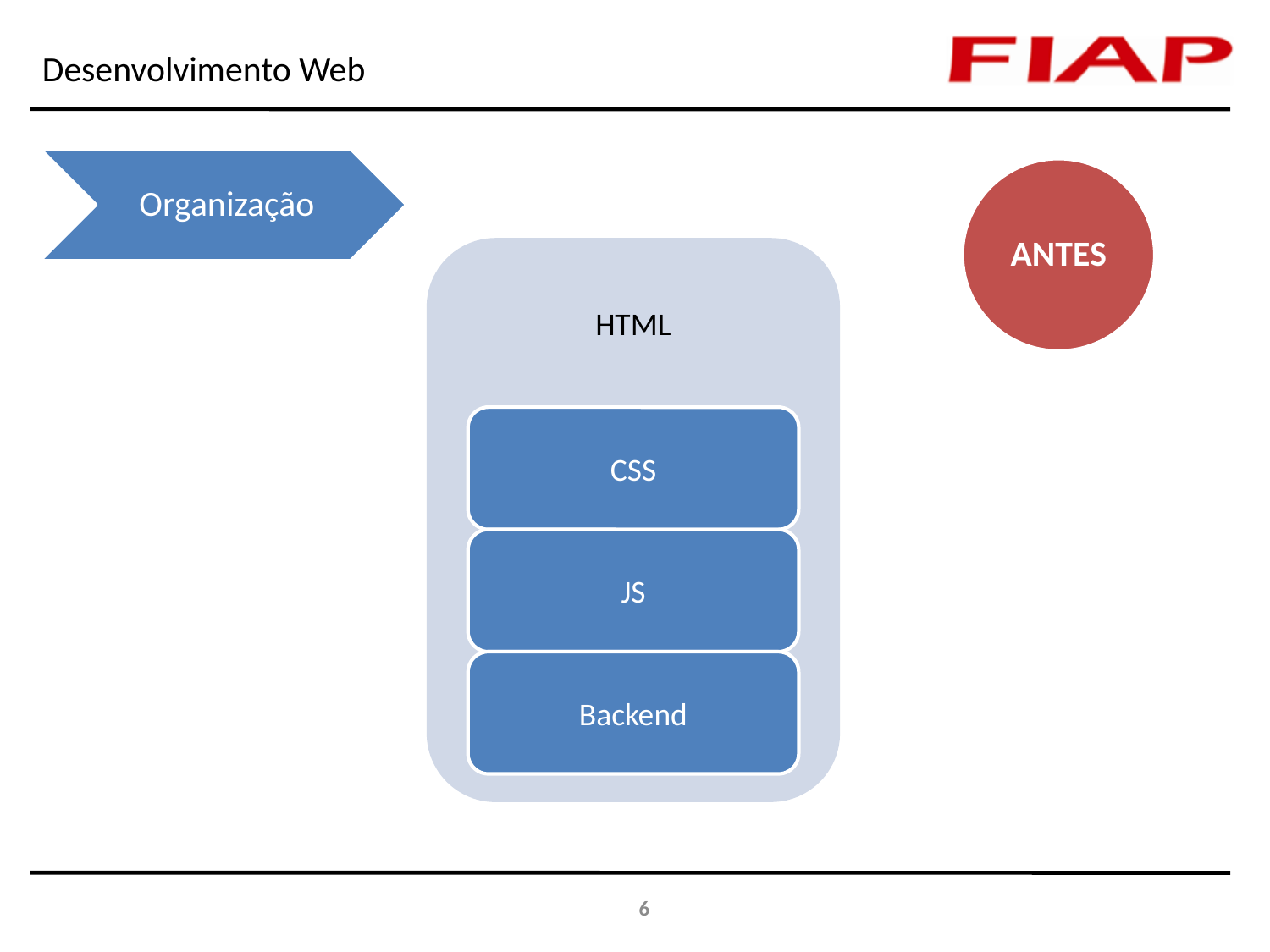

Desenvolvimento Web

Organização

ANTES
HTML
CSS
JS
Backend

6